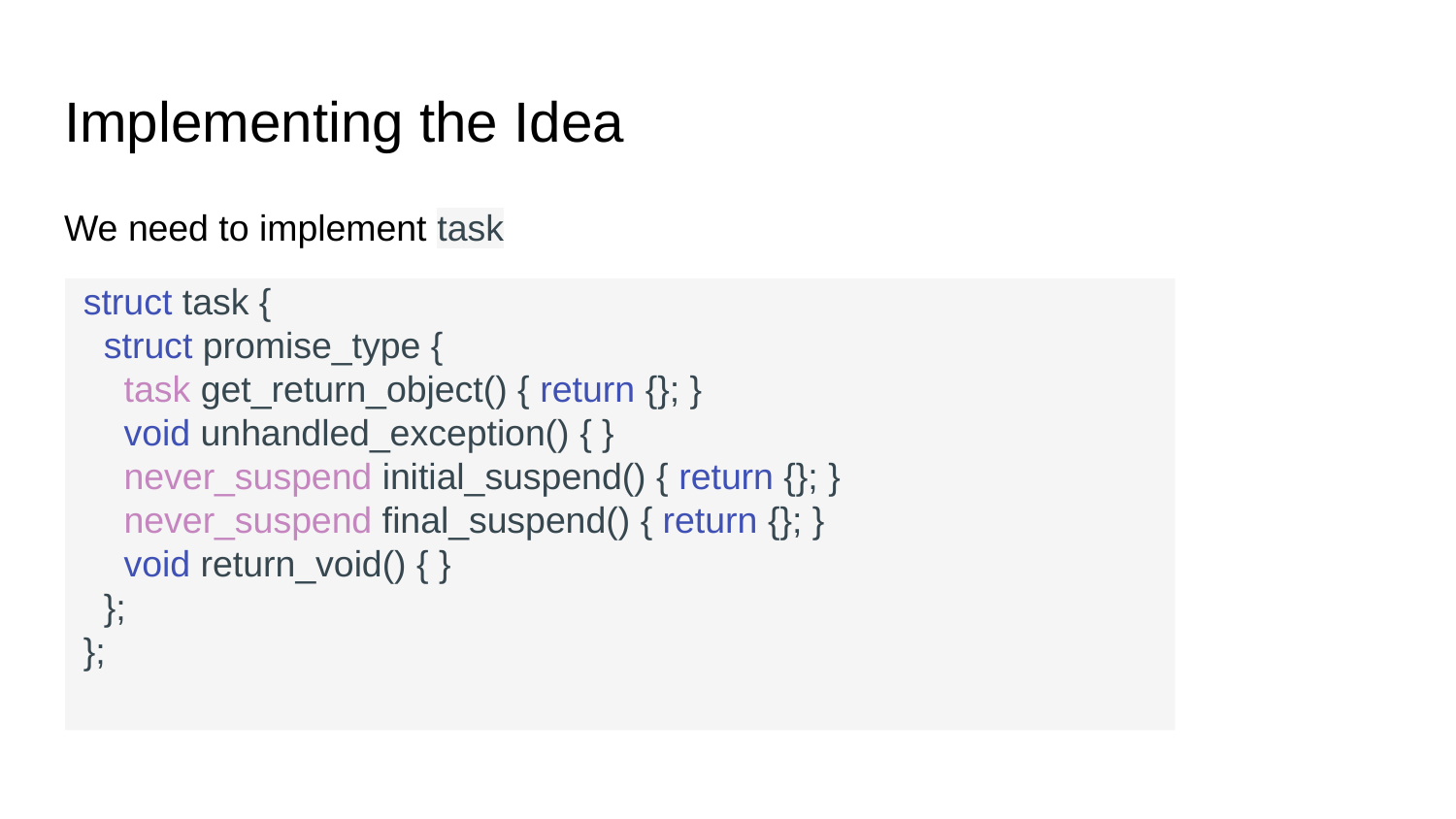

# Implementing the Idea
We need to implement task
struct task {
  struct promise_type {
    task get_return_object() { return {}; }
    void unhandled_exception() { }
    never_suspend initial_suspend() { return {}; }
    never_suspend final_suspend() { return {}; }
    void return_void() { }
  };
};